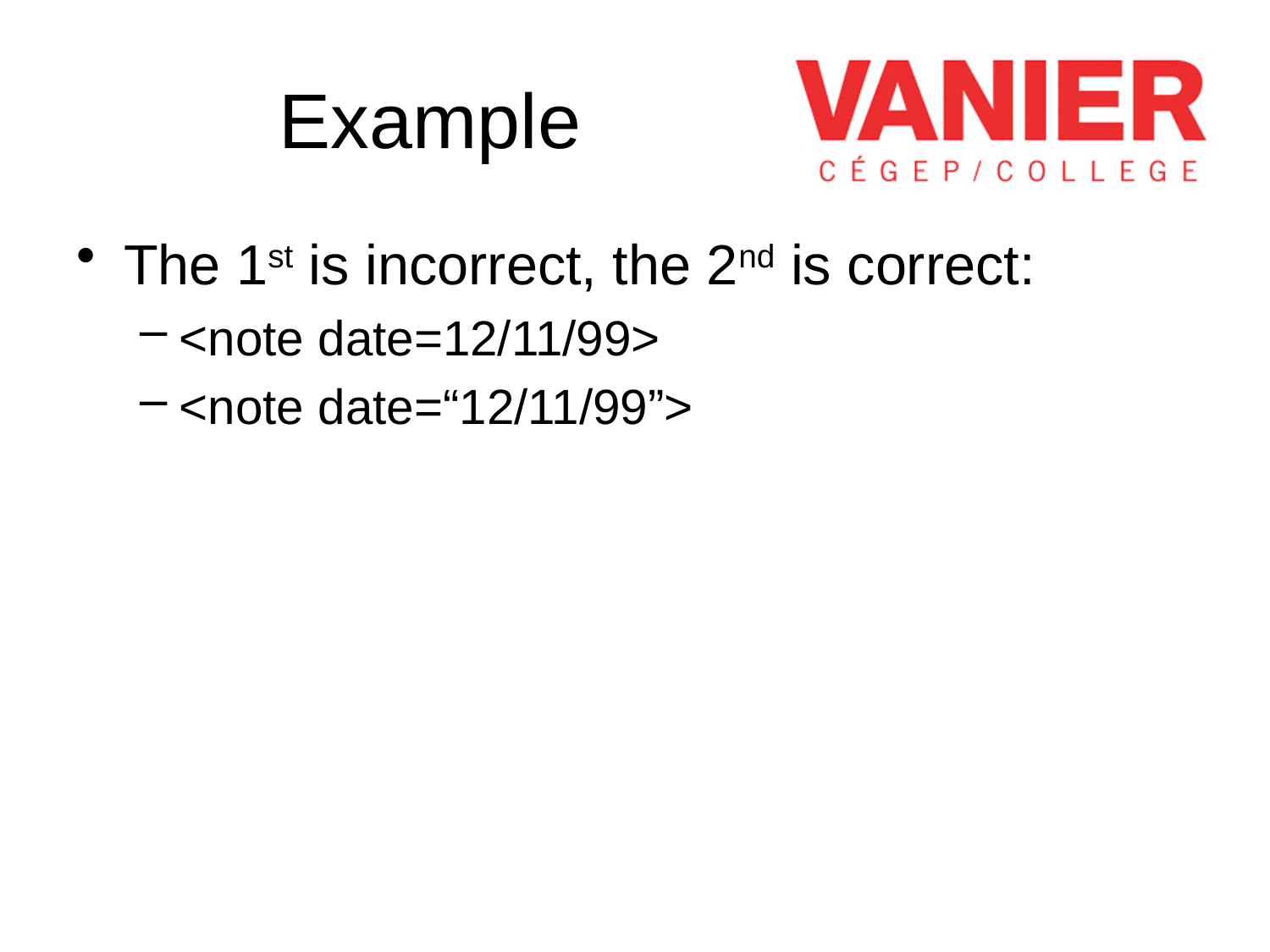

# Example
The 1st is incorrect, the 2nd is correct:
<note date=12/11/99>
<note date=“12/11/99”>